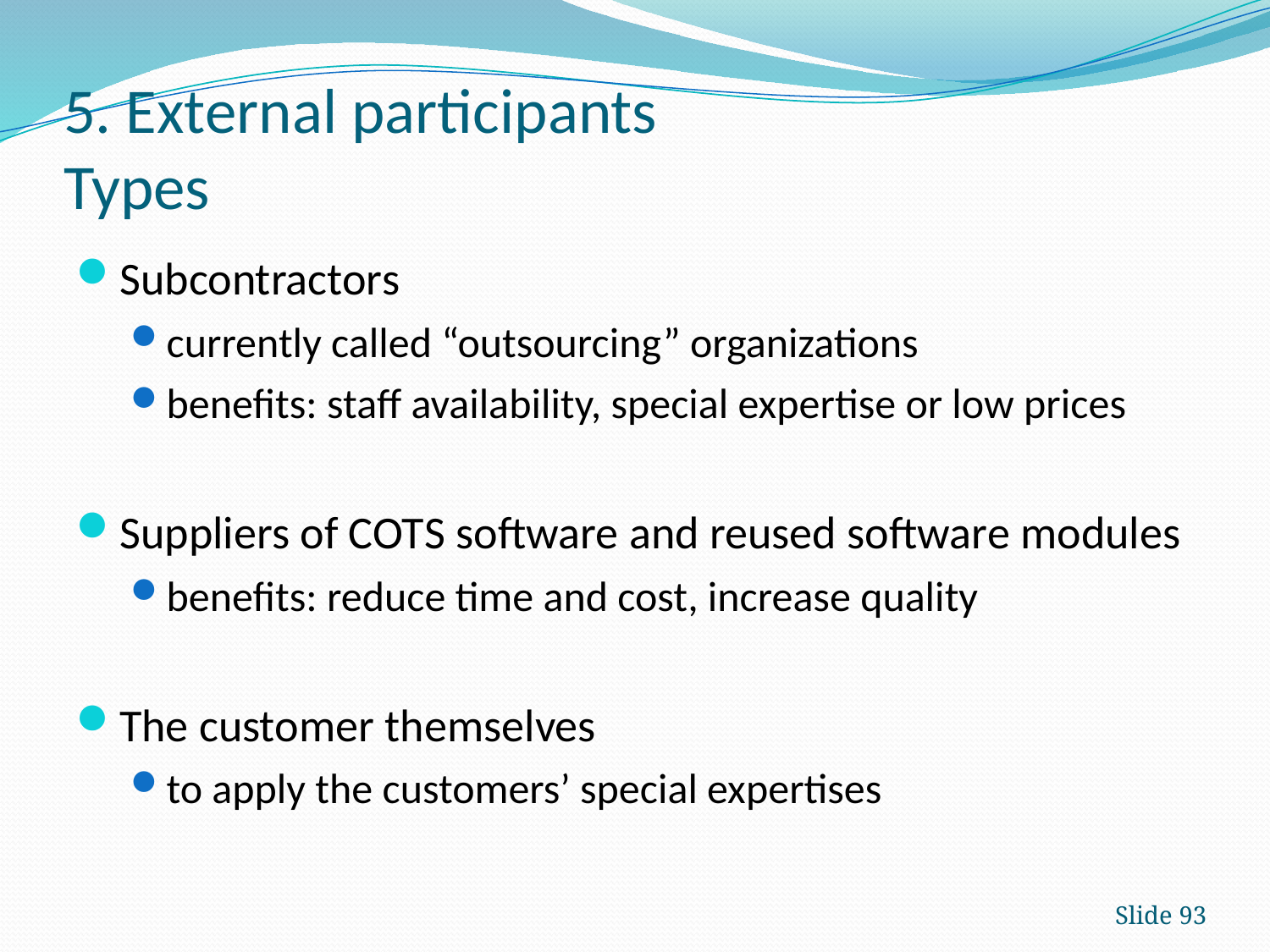

# 5. External participants Types
Subcontractors
currently called “outsourcing” organizations
benefits: staff availability, special expertise or low prices

Suppliers of COTS software and reused software modules
benefits: reduce time and cost, increase quality

The customer themselves
to apply the customers’ special expertises
Slide 93